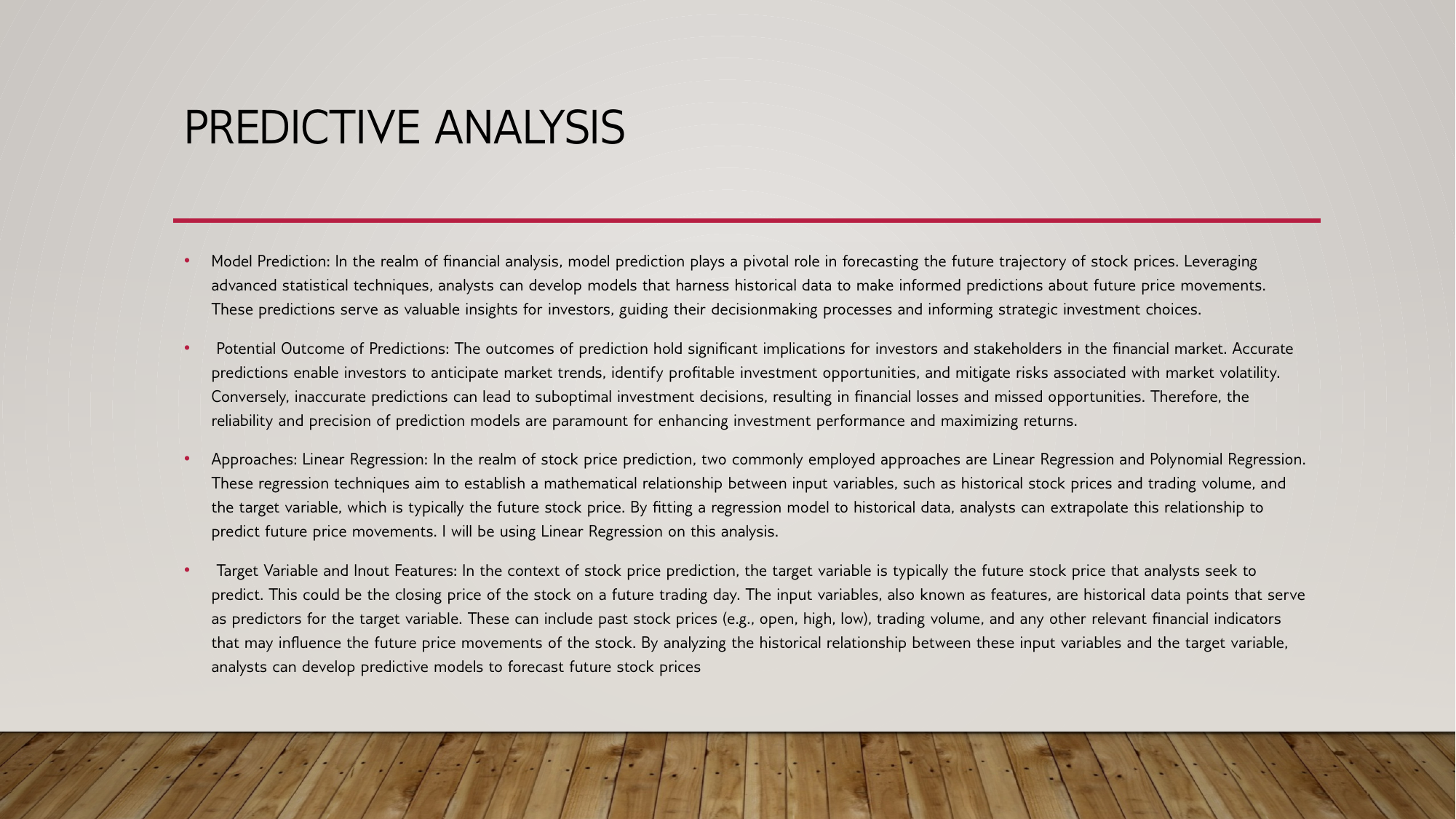

# Predictive Analysis
Model Prediction: In the realm of financial analysis, model prediction plays a pivotal role in forecasting the future trajectory of stock prices. Leveraging advanced statistical techniques, analysts can develop models that harness historical data to make informed predictions about future price movements. These predictions serve as valuable insights for investors, guiding their decisionmaking processes and informing strategic investment choices.
 Potential Outcome of Predictions: The outcomes of prediction hold significant implications for investors and stakeholders in the financial market. Accurate predictions enable investors to anticipate market trends, identify profitable investment opportunities, and mitigate risks associated with market volatility. Conversely, inaccurate predictions can lead to suboptimal investment decisions, resulting in financial losses and missed opportunities. Therefore, the reliability and precision of prediction models are paramount for enhancing investment performance and maximizing returns.
Approaches: Linear Regression: In the realm of stock price prediction, two commonly employed approaches are Linear Regression and Polynomial Regression. These regression techniques aim to establish a mathematical relationship between input variables, such as historical stock prices and trading volume, and the target variable, which is typically the future stock price. By fitting a regression model to historical data, analysts can extrapolate this relationship to predict future price movements. I will be using Linear Regression on this analysis.
 Target Variable and Inout Features: In the context of stock price prediction, the target variable is typically the future stock price that analysts seek to predict. This could be the closing price of the stock on a future trading day. The input variables, also known as features, are historical data points that serve as predictors for the target variable. These can include past stock prices (e.g., open, high, low), trading volume, and any other relevant financial indicators that may influence the future price movements of the stock. By analyzing the historical relationship between these input variables and the target variable, analysts can develop predictive models to forecast future stock prices